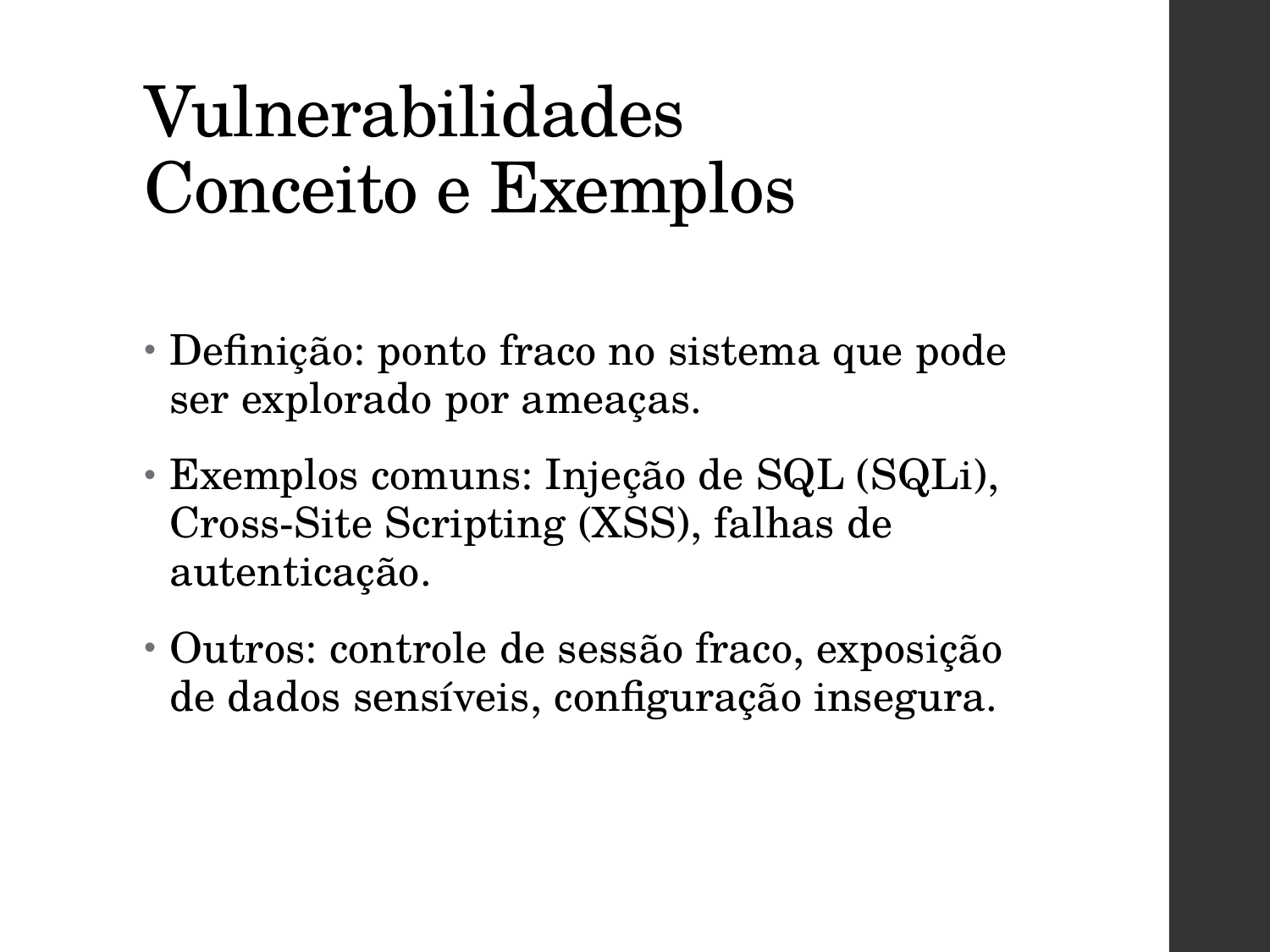

# Vulnerabilidades Conceito e Exemplos

Definição: ponto fraco no sistema que pode ser explorado por ameaças.
Exemplos comuns: Injeção de SQL (SQLi), Cross‑Site Scripting (XSS), falhas de autenticação.
Outros: controle de sessão fraco, exposição de dados sensíveis, configuração insegura.